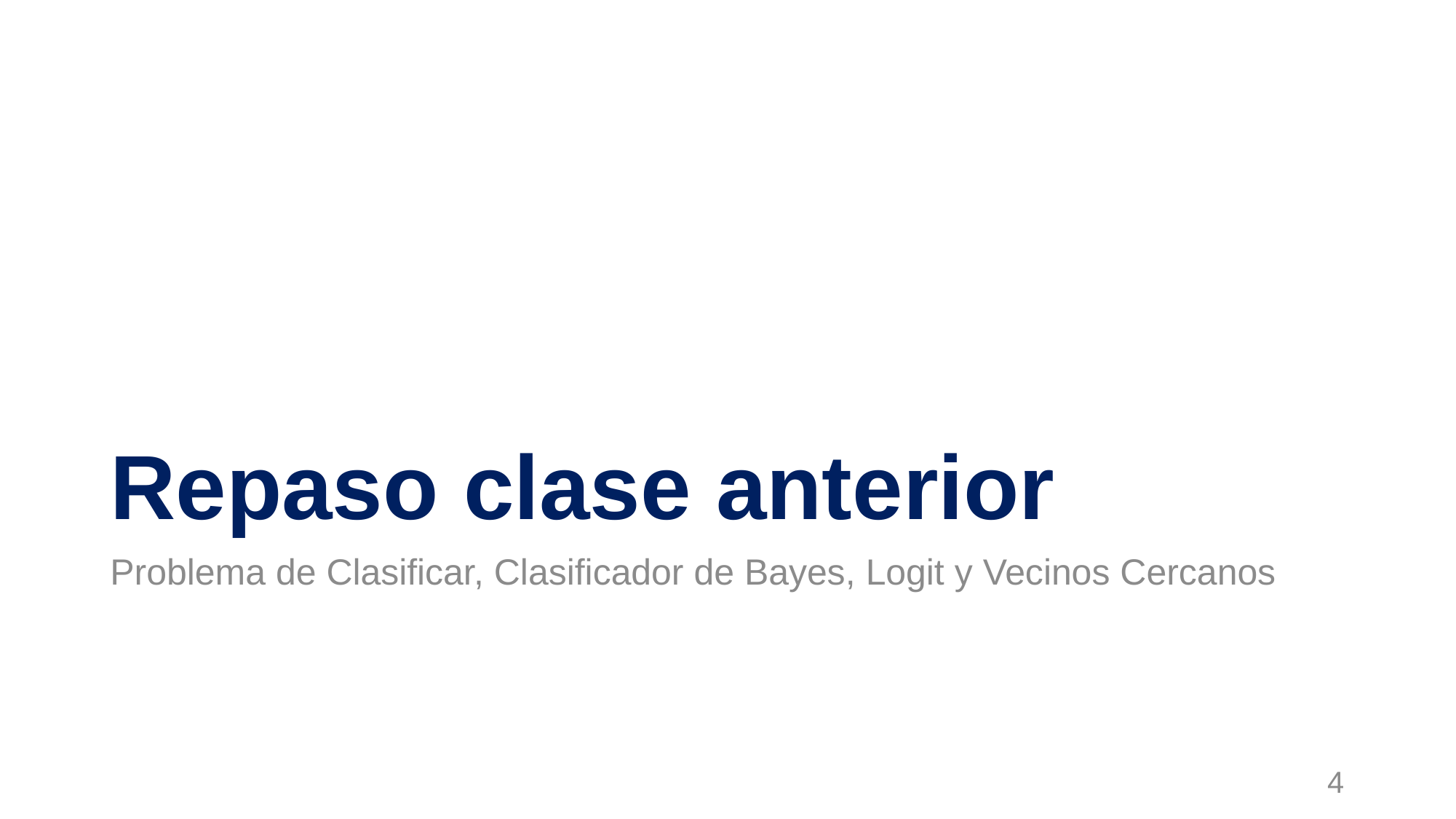

# Repaso clase anterior
Problema de Clasificar, Clasificador de Bayes, Logit y Vecinos Cercanos
4